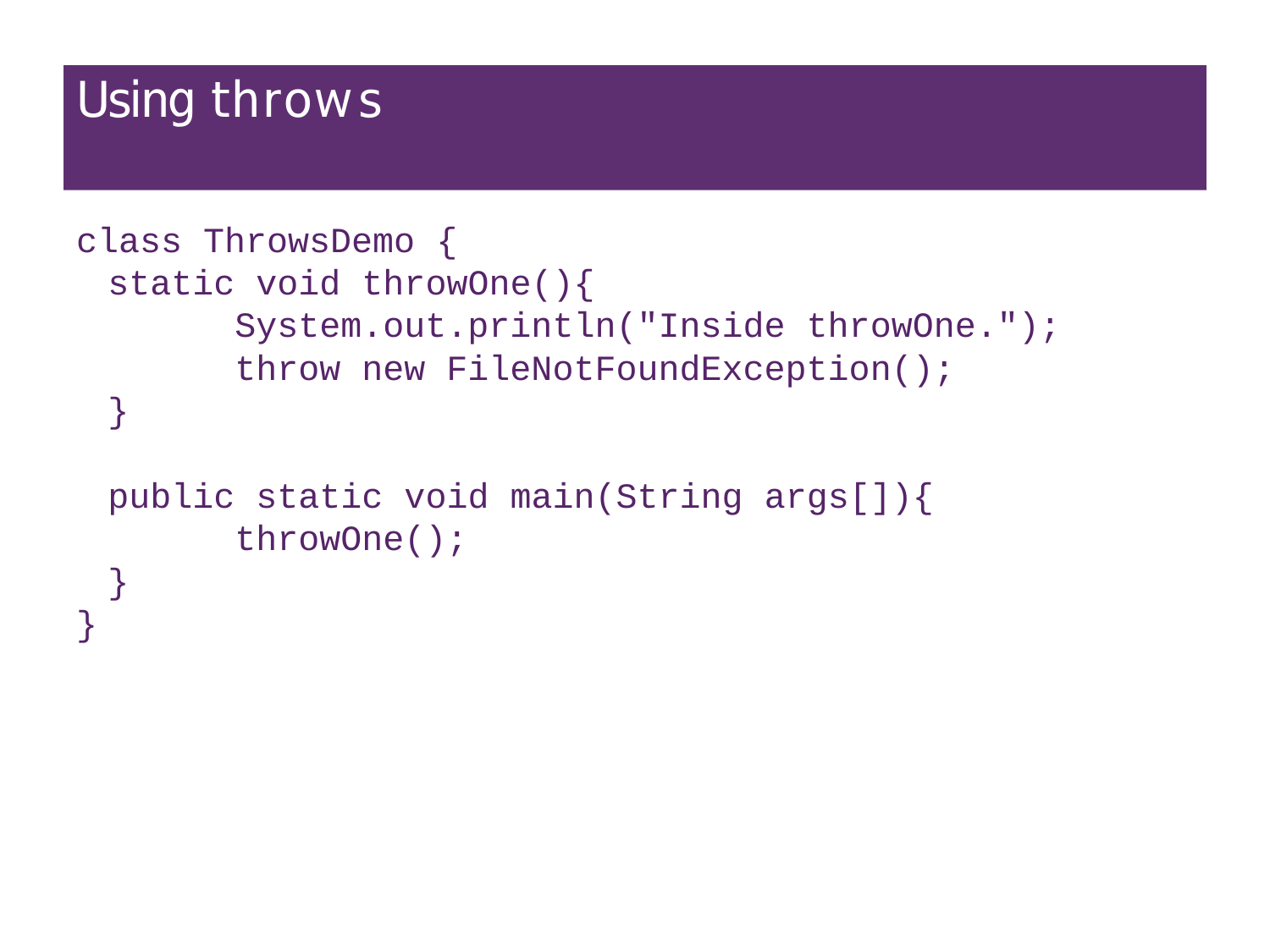

# Using throws
class ThrowsDemo {
	static void throwOne(){
		System.out.println("Inside throwOne.");
		throw new FileNotFoundException();
	}

	public static void main(String args[]){
		throwOne();
	}
}